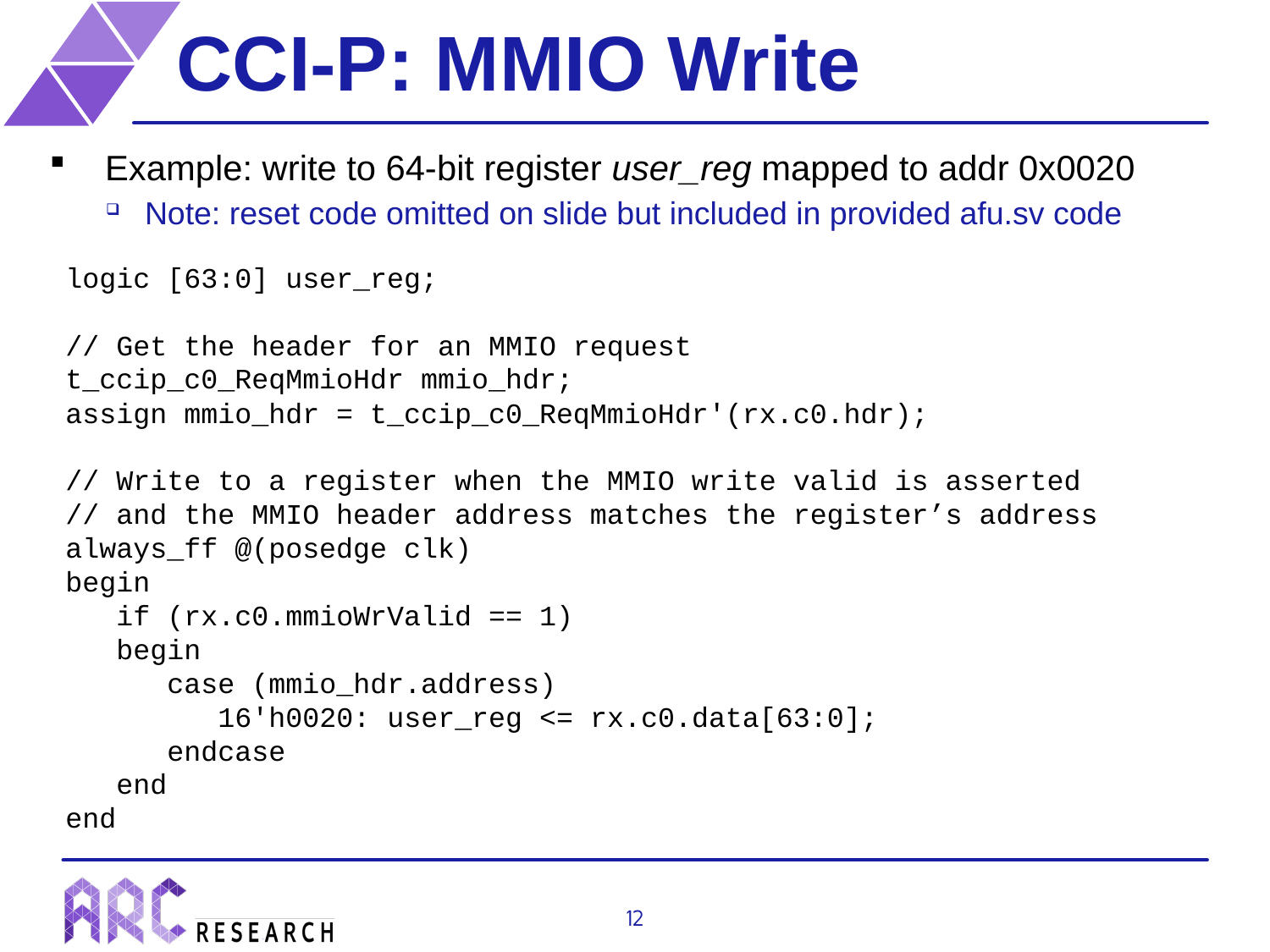

# CCI-P: MMIO Write
Example: write to 64-bit register user_reg mapped to addr 0x0020
Note: reset code omitted on slide but included in provided afu.sv code

 logic [63:0] user_reg;

 // Get the header for an MMIO request
 t_ccip_c0_ReqMmioHdr mmio_hdr;
 assign mmio_hdr = t_ccip_c0_ReqMmioHdr'(rx.c0.hdr);

 // Write to a register when the MMIO write valid is asserted
 // and the MMIO header address matches the register’s address
 always_ff @(posedge clk)
 begin
    if (rx.c0.mmioWrValid == 1)
    begin
       case (mmio_hdr.address)
          16'h0020: user_reg <= rx.c0.data[63:0];
       endcase
    end
 end
12